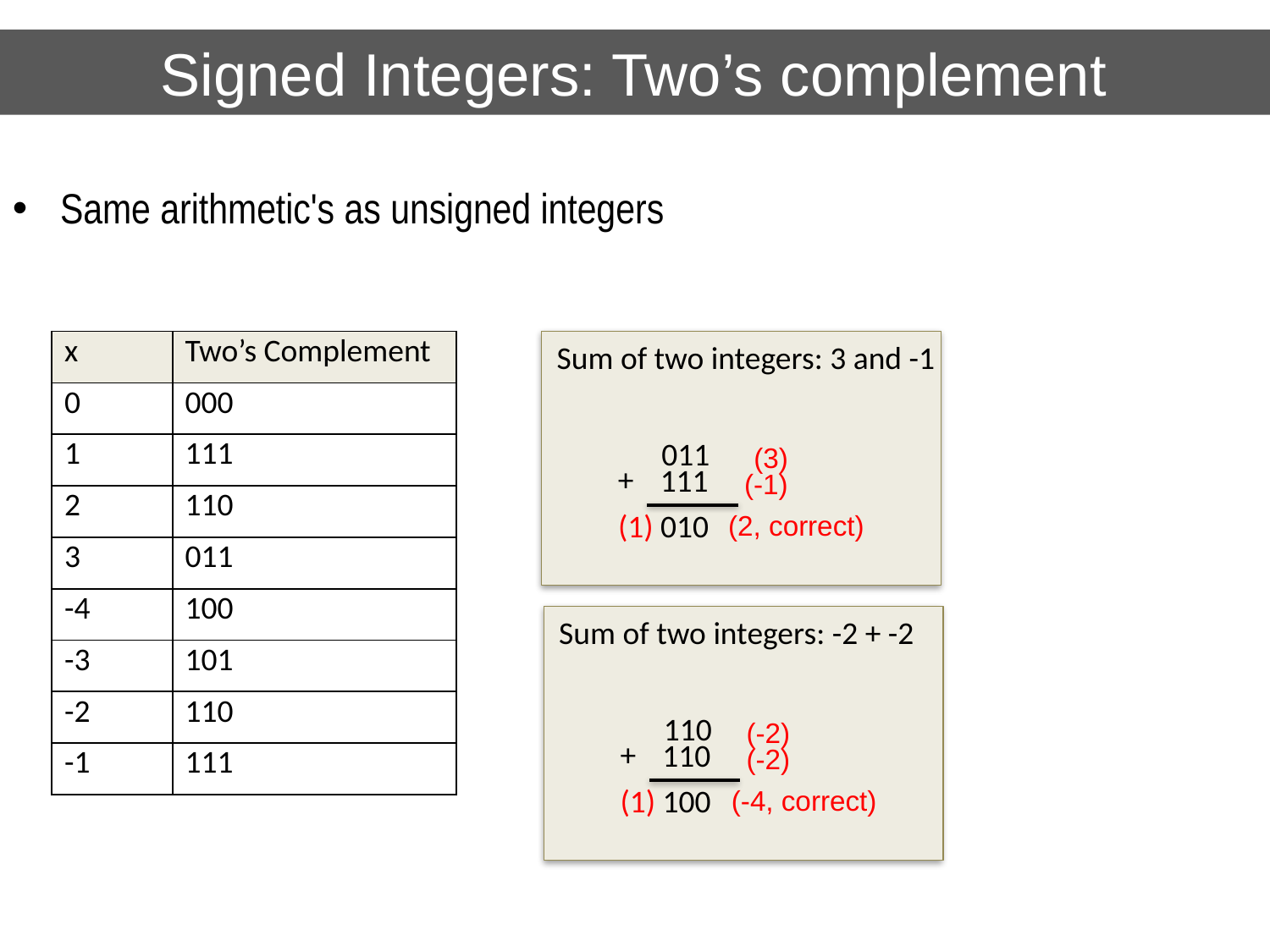

# Signed Integers: Two’s complement
Same arithmetic's as unsigned integers
| x | Two’s Complement |
| --- | --- |
| 0 | 000 |
| 1 | 111 |
| 2 | 110 |
| 3 | 011 |
| -4 | 100 |
| -3 | 101 |
| -2 | 110 |
| -1 | 111 |

Sum of two integers: 3 and -1
011
(3)
+
111
(-1)
(1) 010
(2, correct)

Sum of two integers: -2 + -2
110
(-2)
+
110
(-2)
(1) 100
(-4, correct)